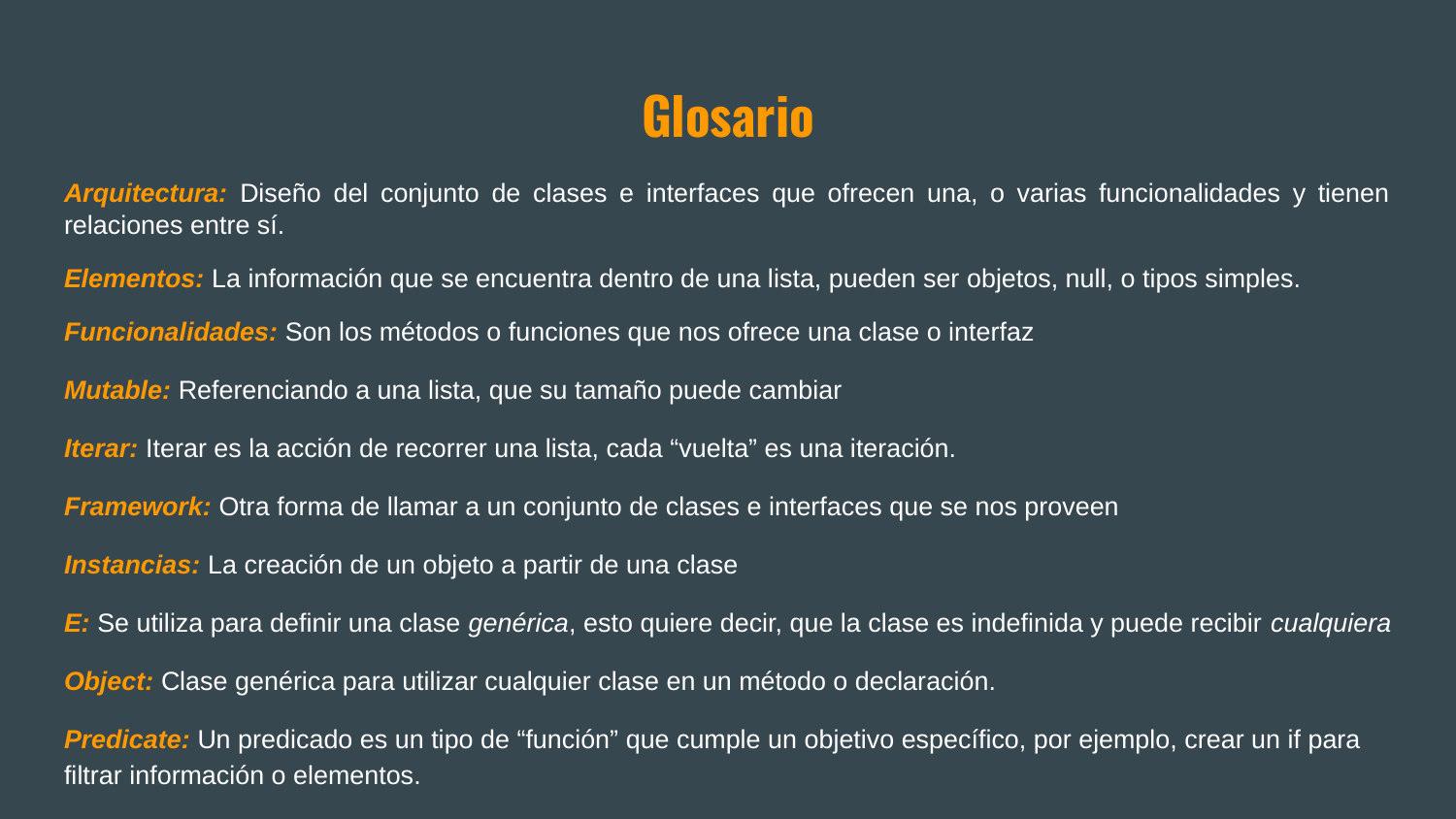

# Glosario
Arquitectura: Diseño del conjunto de clases e interfaces que ofrecen una, o varias funcionalidades y tienen relaciones entre sí.
Elementos: La información que se encuentra dentro de una lista, pueden ser objetos, null, o tipos simples.
Funcionalidades: Son los métodos o funciones que nos ofrece una clase o interfaz
Mutable: Referenciando a una lista, que su tamaño puede cambiar
Iterar: Iterar es la acción de recorrer una lista, cada “vuelta” es una iteración.
Framework: Otra forma de llamar a un conjunto de clases e interfaces que se nos proveen
Instancias: La creación de un objeto a partir de una clase
E: Se utiliza para definir una clase genérica, esto quiere decir, que la clase es indefinida y puede recibir cualquiera
Object: Clase genérica para utilizar cualquier clase en un método o declaración.
Predicate: Un predicado es un tipo de “función” que cumple un objetivo específico, por ejemplo, crear un if para filtrar información o elementos.